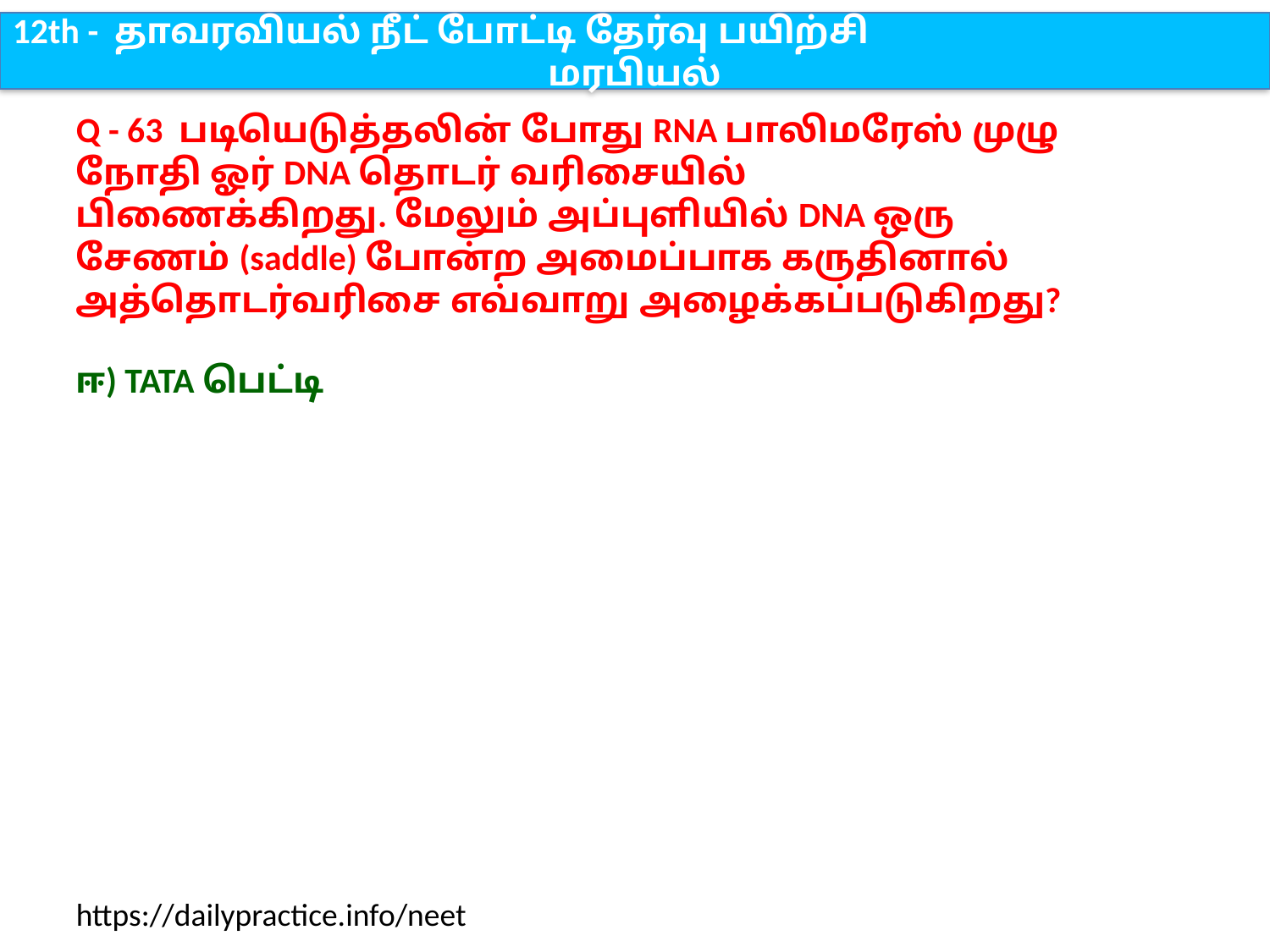

12th -  தாவரவியல் நீட் போட்டி தேர்வு பயிற்சி
மரபியல்

Q - 63  படியெடுத்தலின் போது RNA பாலிமரேஸ் முழு நோதி ஓர் DNA தொடர் வரிசையில் பிணைக்கிறது. மேலும் அப்புளியில் DNA ஒரு சேணம் (saddle) போன்ற அமைப்பாக கருதினால் அத்தொடர்வரிசை எவ்வாறு அழைக்கப்படுகிறது?

ஈ) TATA பெட்டி
https://dailypractice.info/neet